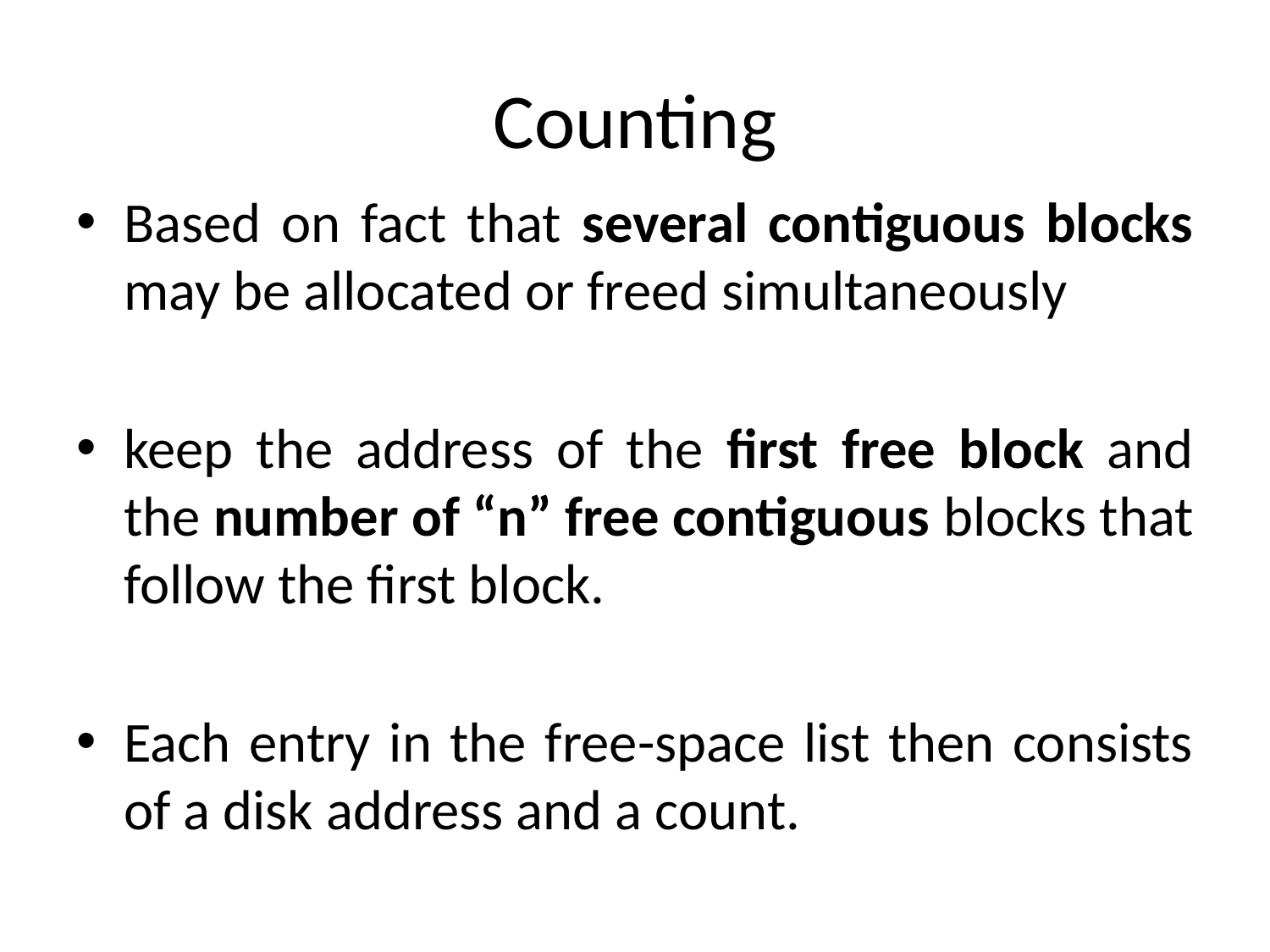

# Counting
Based on fact that several contiguous blocks may be allocated or freed simultaneously

keep the address of the first free block and the number of “n” free contiguous blocks that follow the first block.

Each entry in the free-space list then consists of a disk address and a count.